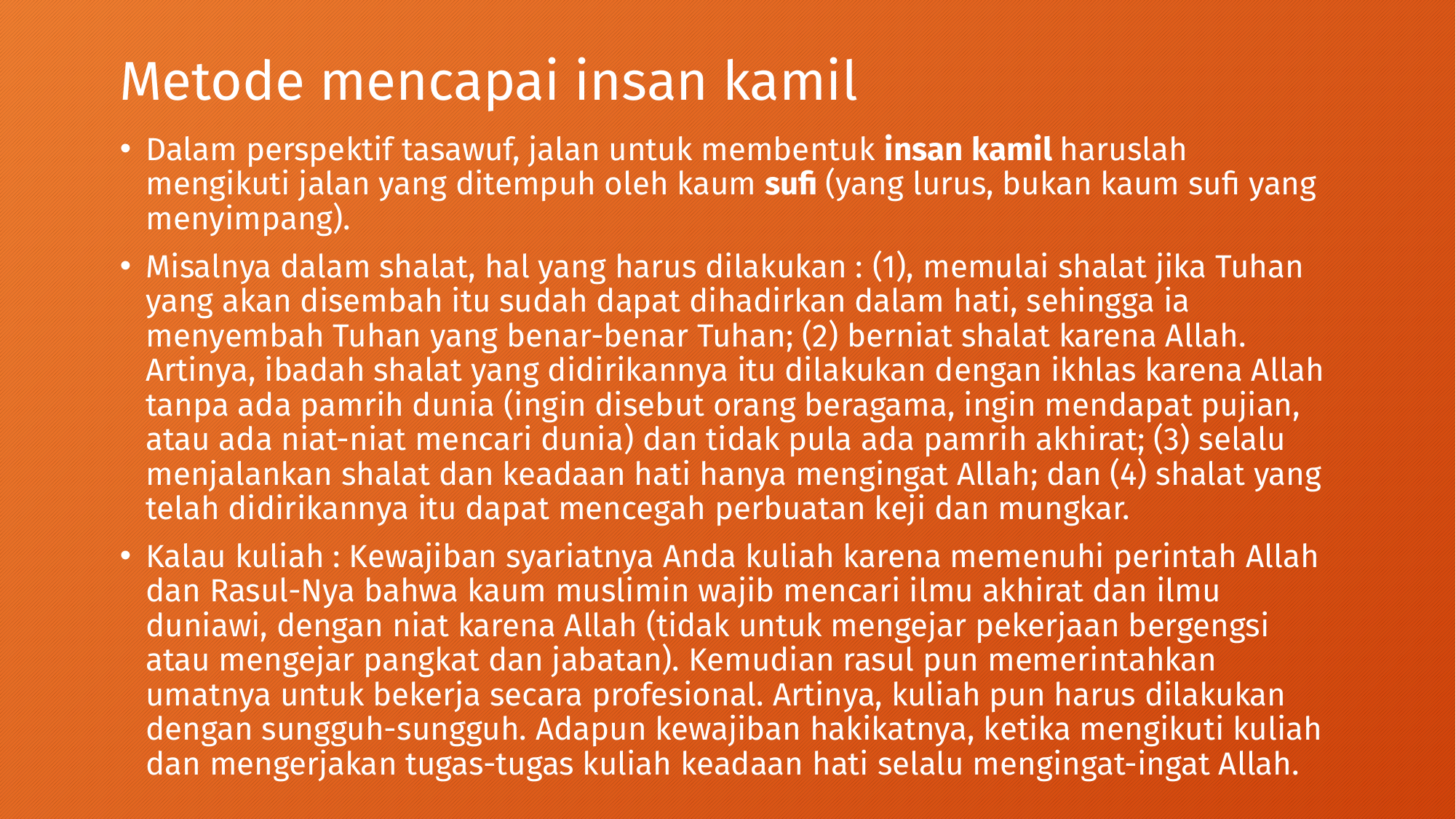

# Metode mencapai insan kamil
Dalam perspektif tasawuf, jalan untuk membentuk insan kamil haruslah mengikuti jalan yang ditempuh oleh kaum sufi (yang lurus, bukan kaum sufi yang menyimpang).
Misalnya dalam shalat, hal yang harus dilakukan : (1), memulai shalat jika Tuhan yang akan disembah itu sudah dapat dihadirkan dalam hati, sehingga ia menyembah Tuhan yang benar-benar Tuhan; (2) berniat shalat karena Allah. Artinya, ibadah shalat yang didirikannya itu dilakukan dengan ikhlas karena Allah tanpa ada pamrih dunia (ingin disebut orang beragama, ingin mendapat pujian, atau ada niat-niat mencari dunia) dan tidak pula ada pamrih akhirat; (3) selalu menjalankan shalat dan keadaan hati hanya mengingat Allah; dan (4) shalat yang telah didirikannya itu dapat mencegah perbuatan keji dan mungkar.
Kalau kuliah : Kewajiban syariatnya Anda kuliah karena memenuhi perintah Allah dan Rasul-Nya bahwa kaum muslimin wajib mencari ilmu akhirat dan ilmu duniawi, dengan niat karena Allah (tidak untuk mengejar pekerjaan bergengsi atau mengejar pangkat dan jabatan). Kemudian rasul pun memerintahkan umatnya untuk bekerja secara profesional. Artinya, kuliah pun harus dilakukan dengan sungguh-sungguh. Adapun kewajiban hakikatnya, ketika mengikuti kuliah dan mengerjakan tugas-tugas kuliah keadaan hati selalu mengingat-ingat Allah.